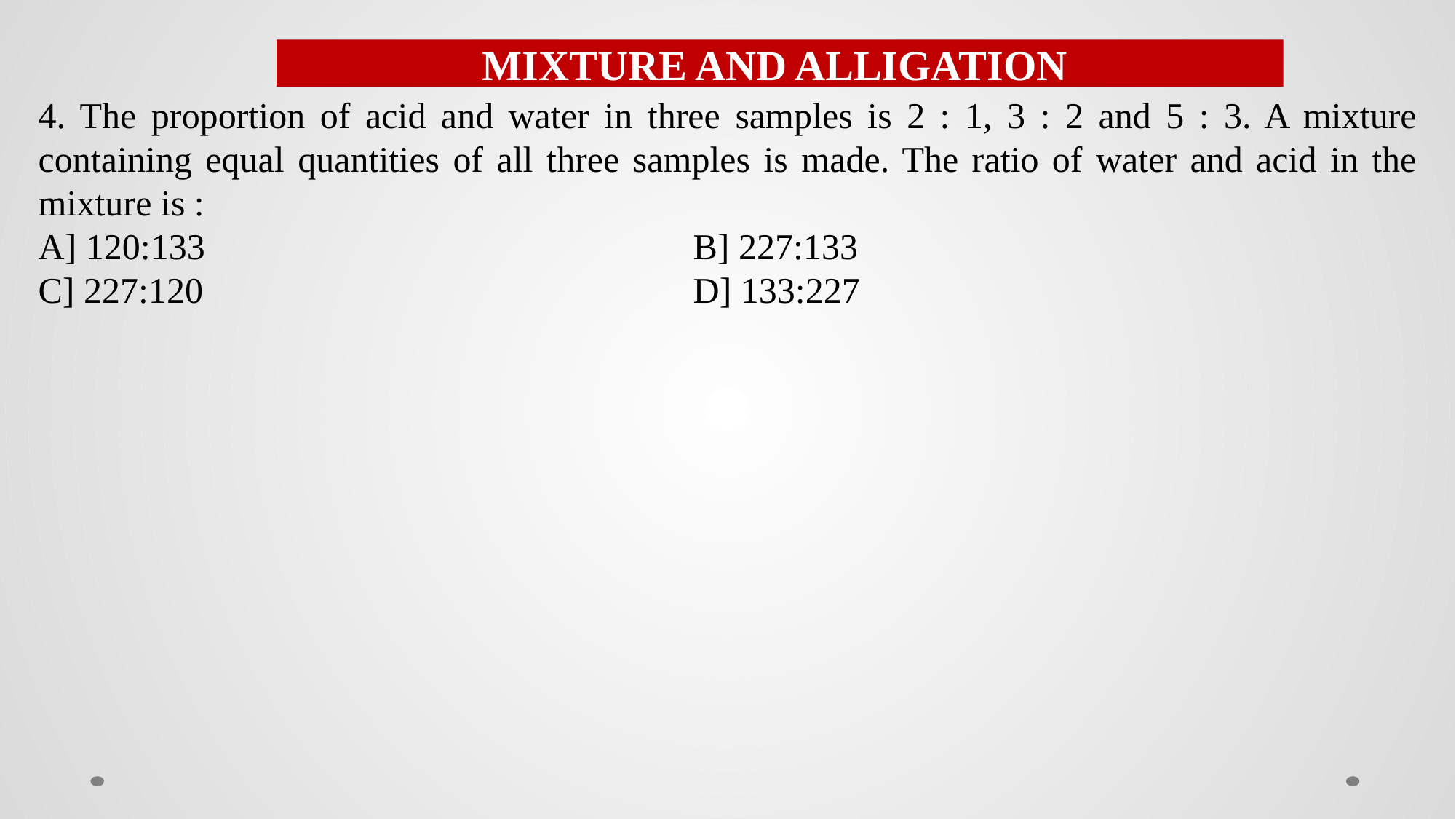

MIXTURE AND ALLIGATION
4. The proportion of acid and water in three samples is 2 : 1, 3 : 2 and 5 : 3. A mixture containing equal quantities of all three samples is made. The ratio of water and acid in the mixture is :
A] 120:133					B] 227:133
C] 227:120					D] 133:227